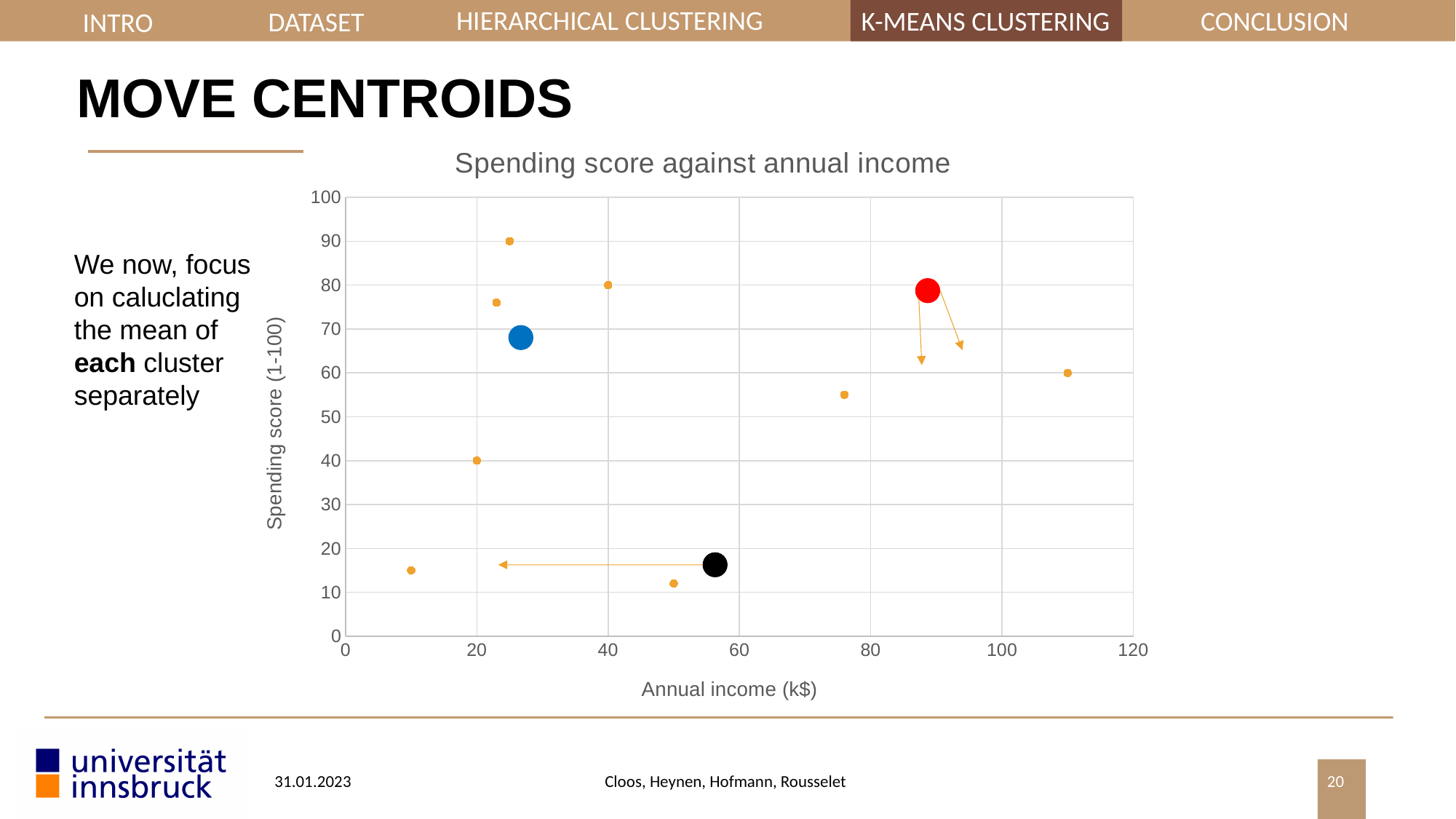

INTRO

HIERARCHICAL CLUSTERING
CONCLUSION
K-MEANS CLUSTERING
DATASET
MOVE CENTROIDS

### Chart: Spending score against annual income

| Category | Spending score(1-100) |
|---|---|
We now, focus on caluclating the mean of each cluster separately

31.01.2023
Cloos, Heynen, Hofmann, Rousselet
20